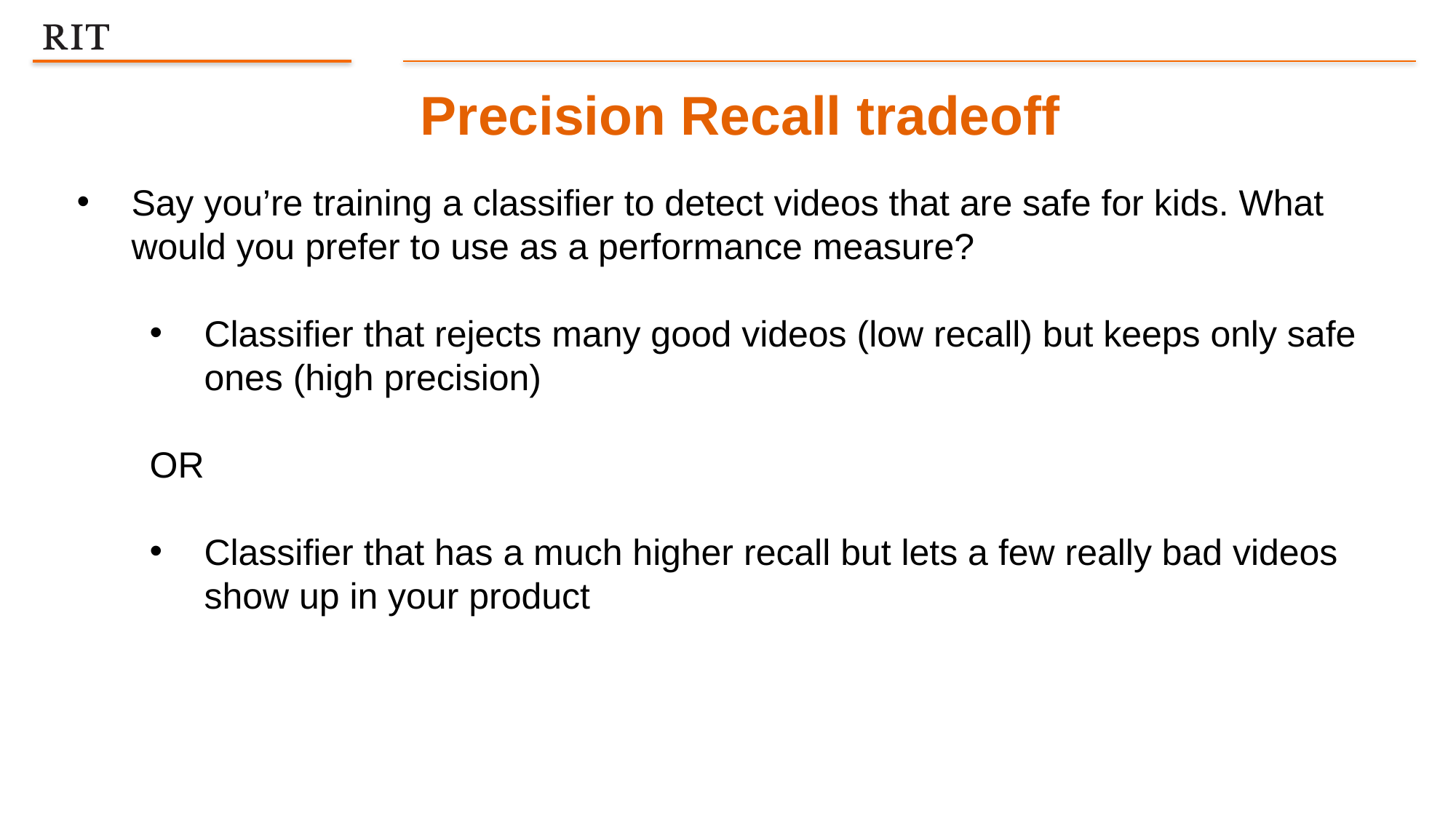

Precision Recall tradeoff
Say you’re training a classifier to detect videos that are safe for kids. What would you prefer to use as a performance measure?

Classifier that rejects many good videos (low recall) but keeps only safe ones (high precision)

OR

Classifier that has a much higher recall but lets a few really bad videos show up in your product